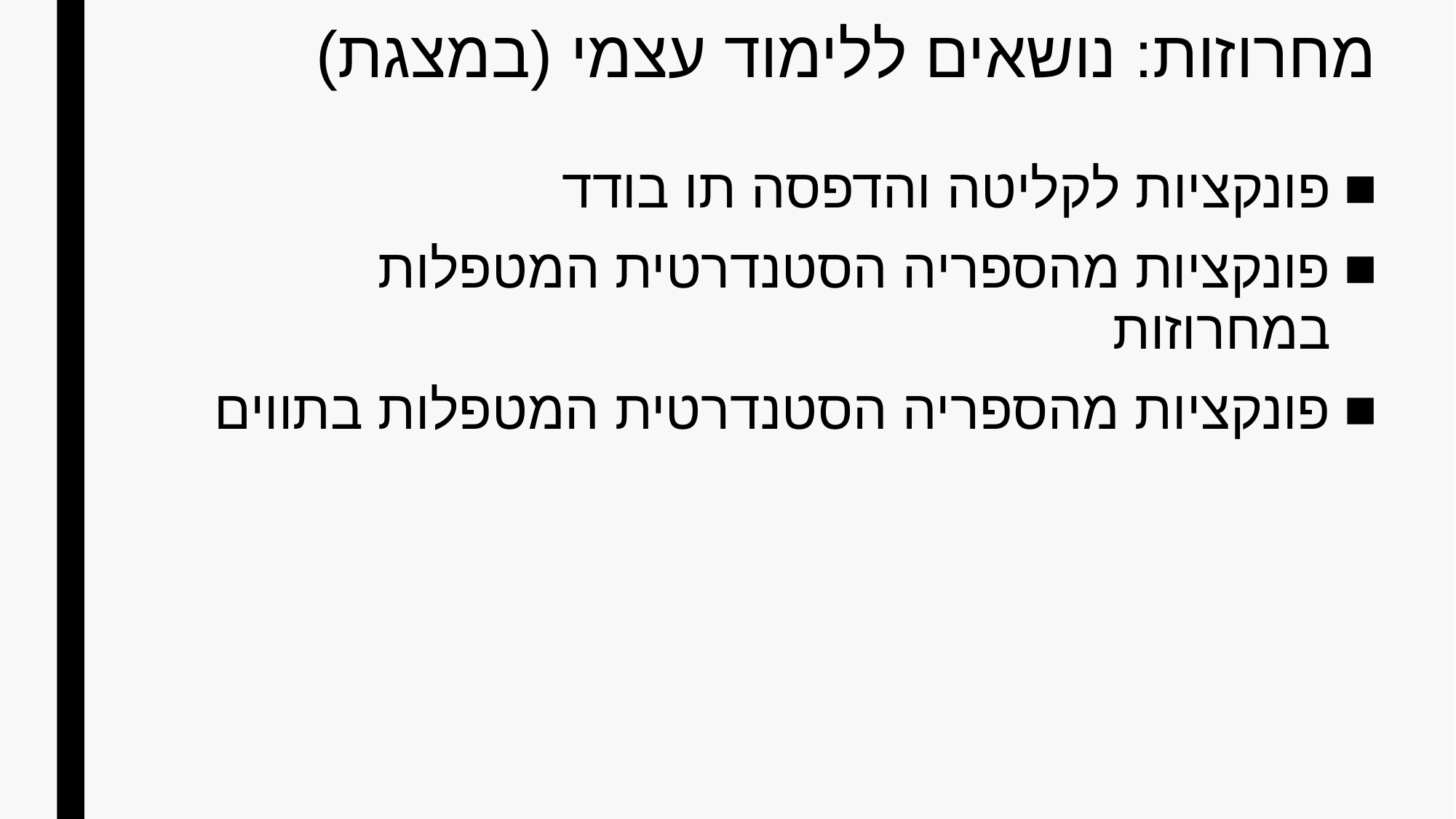

# מחרוזות: נושאים ללימוד עצמי (במצגת)
פונקציות לקליטה והדפסה תו בודד
פונקציות מהספריה הסטנדרטית המטפלות במחרוזות
פונקציות מהספריה הסטנדרטית המטפלות בתווים